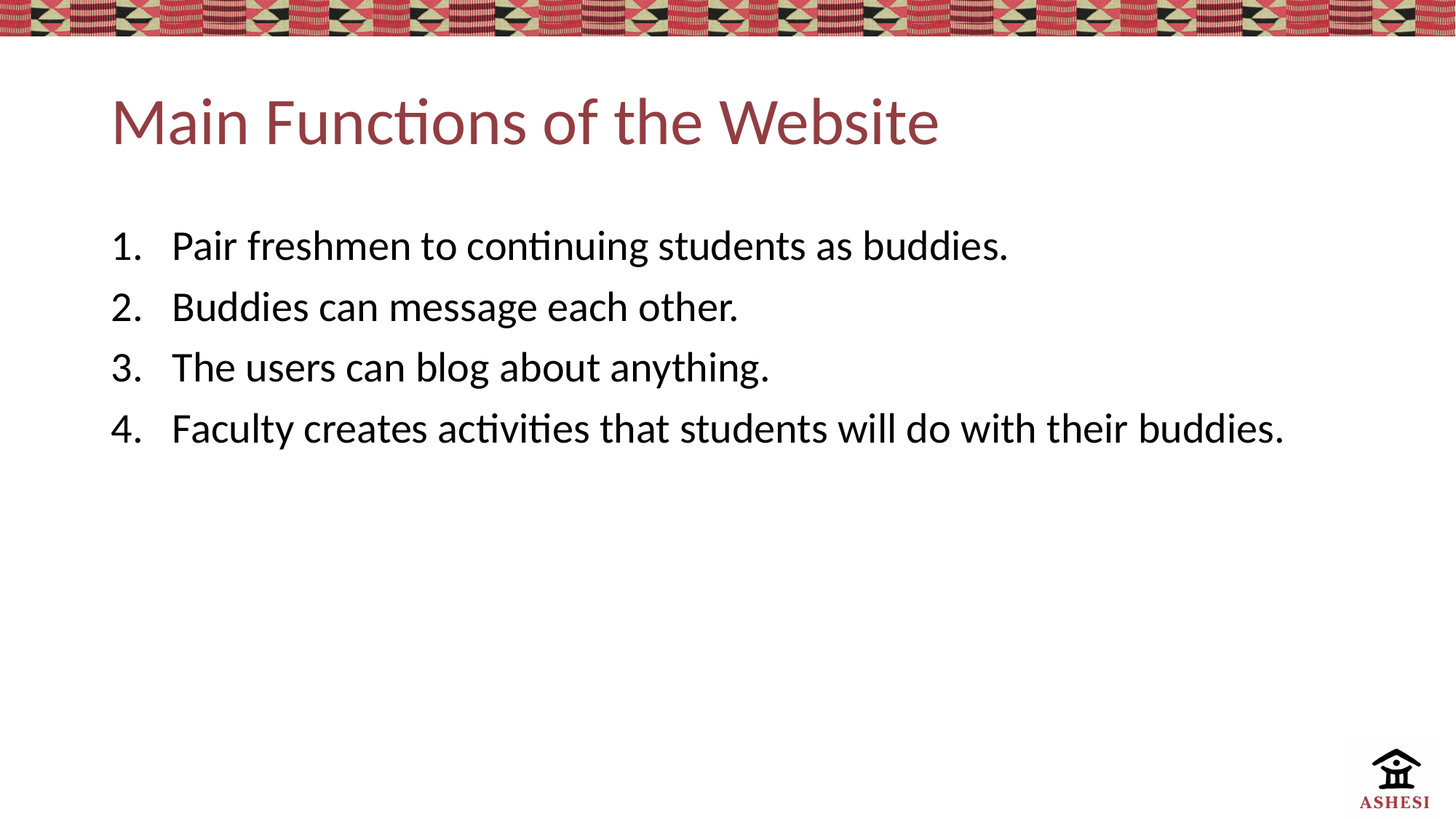

# Main Functions of the Website
Pair freshmen to continuing students as buddies.
Buddies can message each other.
The users can blog about anything.
Faculty creates activities that students will do with their buddies.